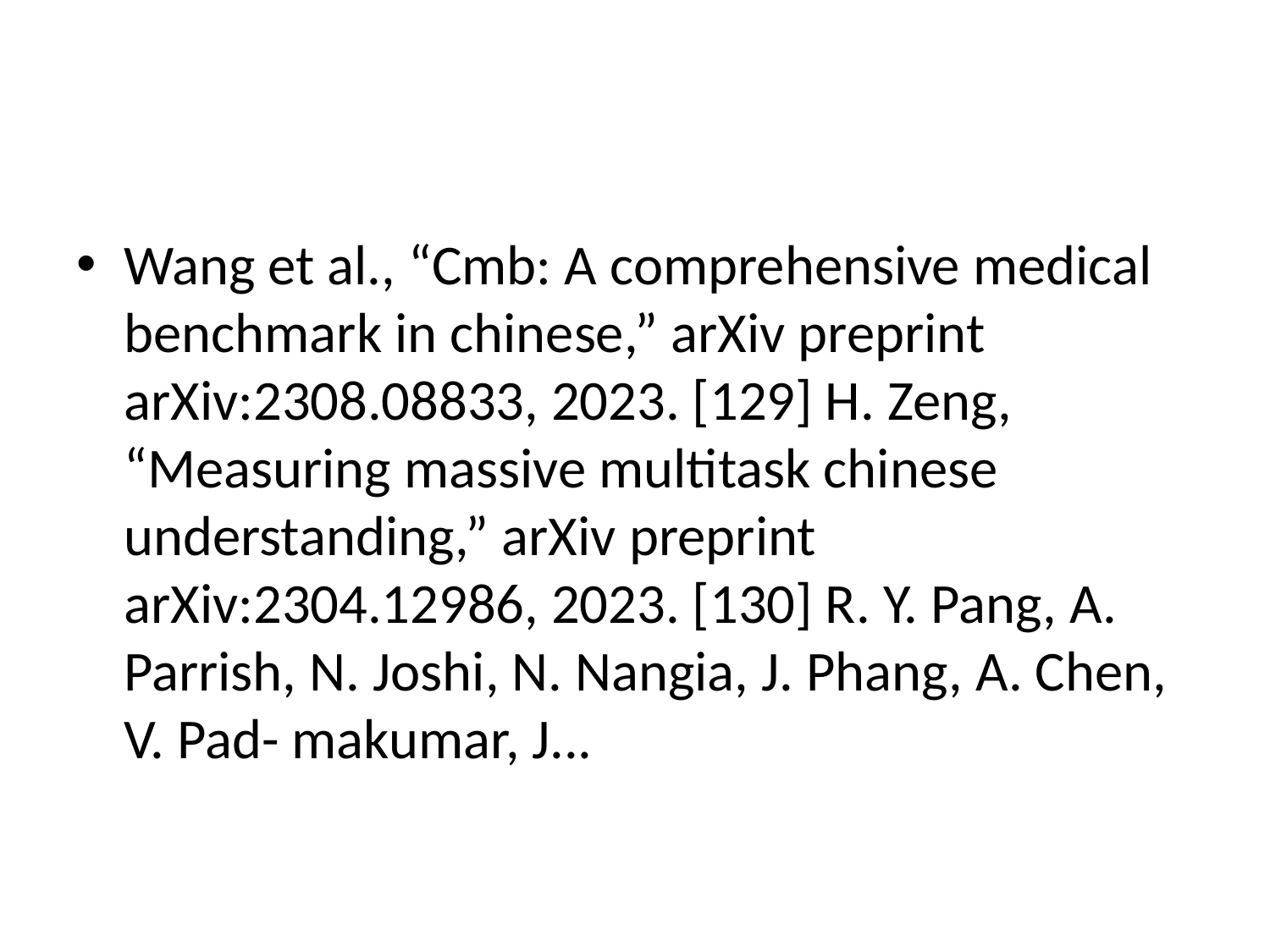

#
Wang et al., “Cmb: A comprehensive medical benchmark in chinese,” arXiv preprint arXiv:2308.08833, 2023. [129] H. Zeng, “Measuring massive multitask chinese understanding,” arXiv preprint arXiv:2304.12986, 2023. [130] R. Y. Pang, A. Parrish, N. Joshi, N. Nangia, J. Phang, A. Chen, V. Pad- makumar, J...